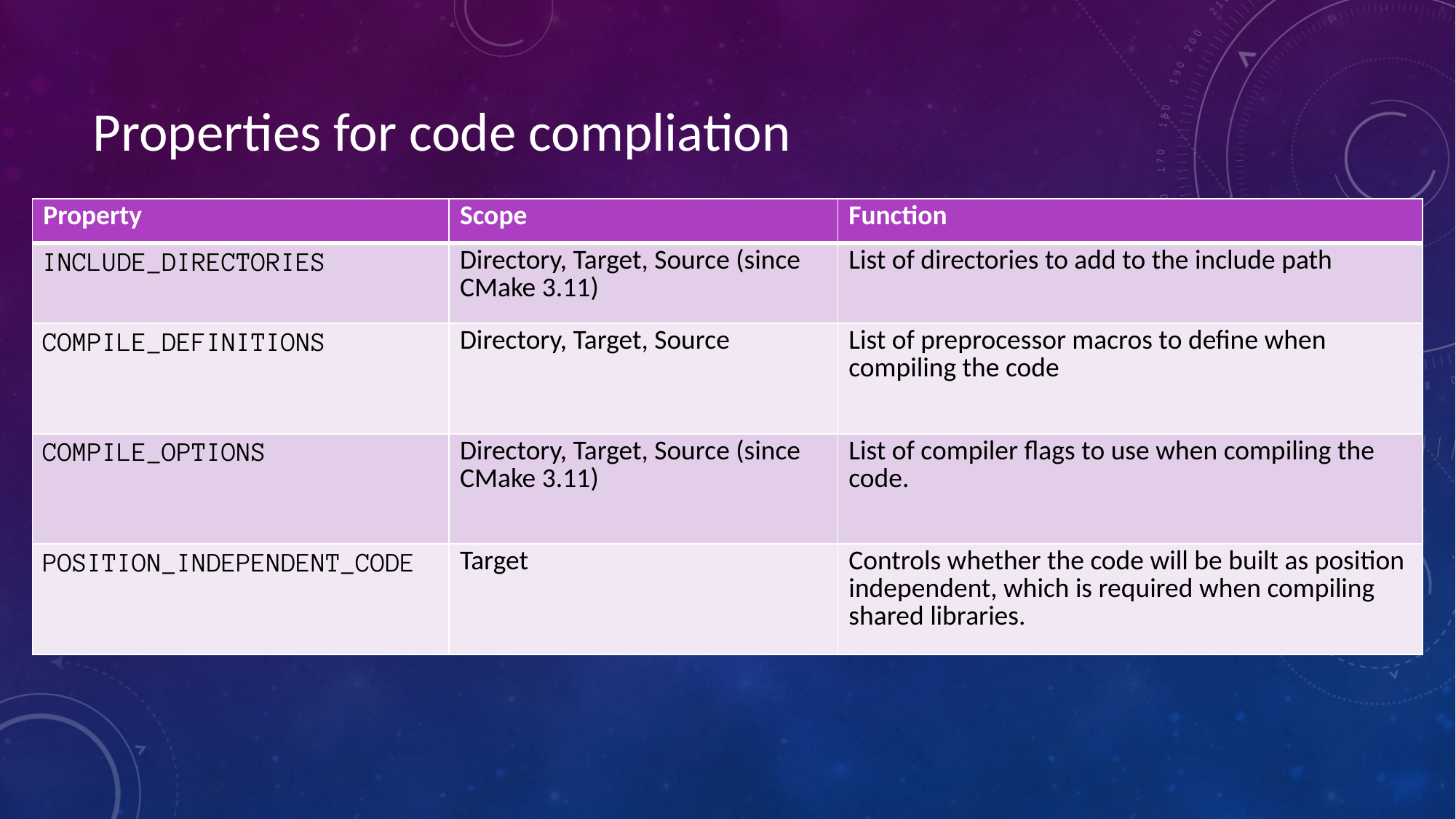

# Properties for code compliation
| Property | Scope | Function |
| --- | --- | --- |
| INCLUDE\_DIRECTORIES | Directory, Target, Source (since CMake 3.11) | List of directories to add to the include path |
| COMPILE\_DEFINITIONS | Directory, Target, Source | List of preprocessor macros to define when compiling the code |
| COMPILE\_OPTIONS | Directory, Target, Source (since CMake 3.11) | List of compiler flags to use when compiling the code. |
| POSITION\_INDEPENDENT\_CODE | Target | Controls whether the code will be built as position independent, which is required when compiling shared libraries. |